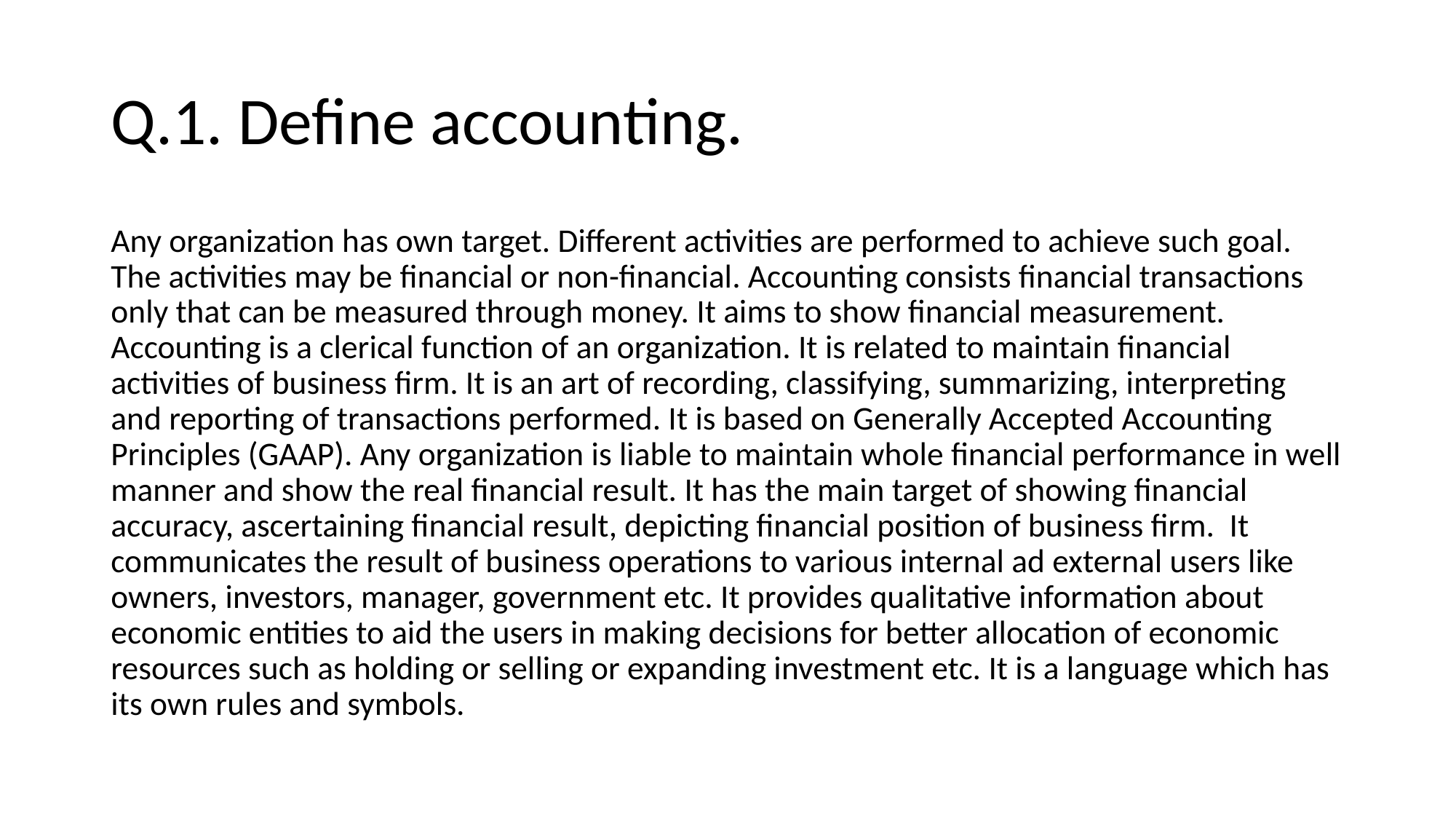

# Q.1. Define accounting.
Any organization has own target. Different activities are performed to achieve such goal. The activities may be financial or non-financial. Accounting consists financial transactions only that can be measured through money. It aims to show financial measurement. Accounting is a clerical function of an organization. It is related to maintain financial activities of business firm. It is an art of recording, classifying, summarizing, interpreting and reporting of transactions performed. It is based on Generally Accepted Accounting Principles (GAAP). Any organization is liable to maintain whole financial performance in well manner and show the real financial result. It has the main target of showing financial accuracy, ascertaining financial result, depicting financial position of business firm.  It communicates the result of business operations to various internal ad external users like owners, investors, manager, government etc. It provides qualitative information about economic entities to aid the users in making decisions for better allocation of economic resources such as holding or selling or expanding investment etc. It is a language which has its own rules and symbols.